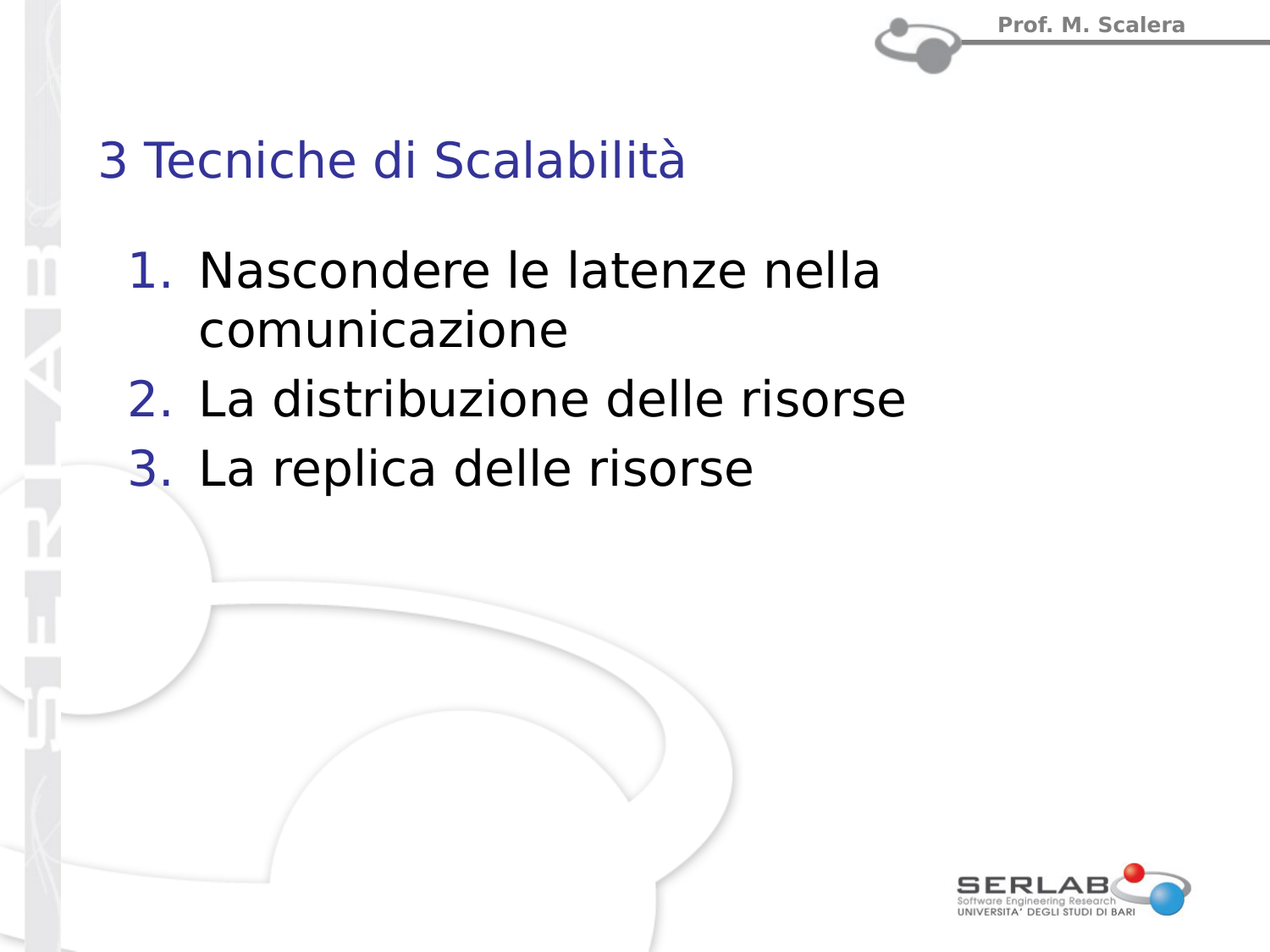

# 3 Tecniche di Scalabilità
Nascondere le latenze nella comunicazione
La distribuzione delle risorse
La replica delle risorse